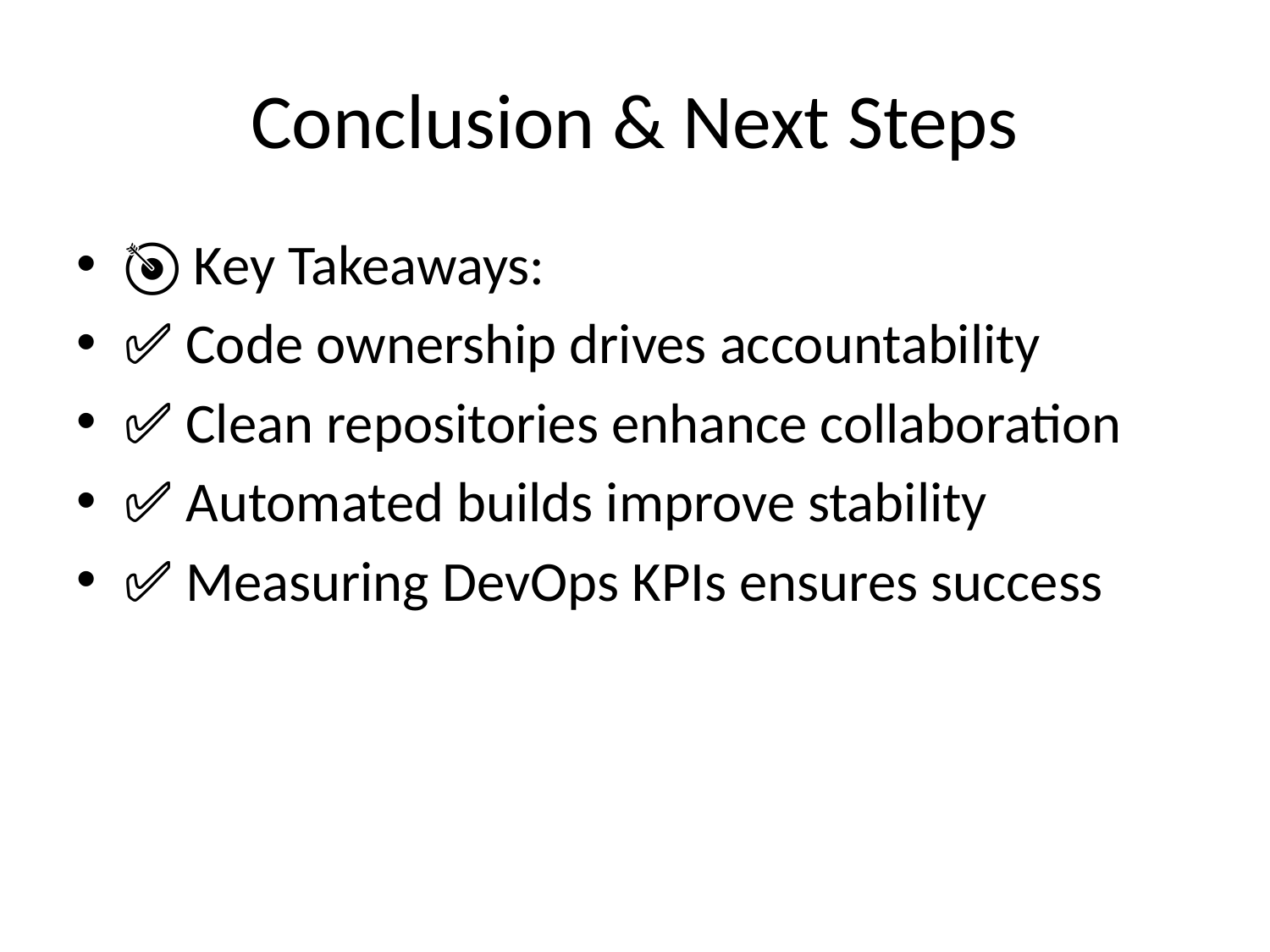

# Conclusion & Next Steps
🎯 Key Takeaways:
✅ Code ownership drives accountability
✅ Clean repositories enhance collaboration
✅ Automated builds improve stability
✅ Measuring DevOps KPIs ensures success